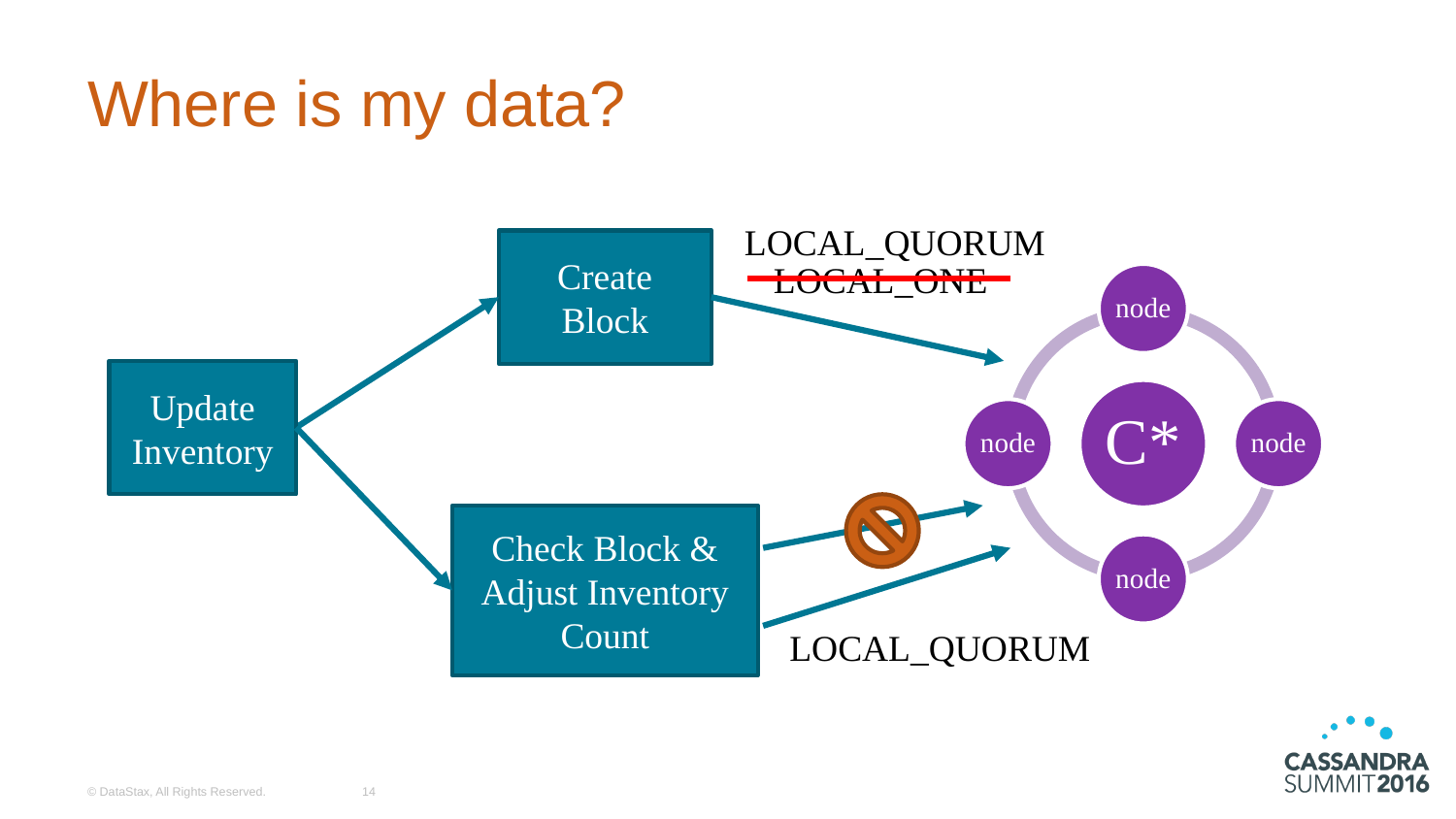

# Where is my data?
LOCAL_QUORUM
Create Block
LOCAL_ONE
C*
node
node
node
node
Update Inventory

Check Block & Adjust Inventory Count
LOCAL_QUORUM
© DataStax, All Rights Reserved.
14